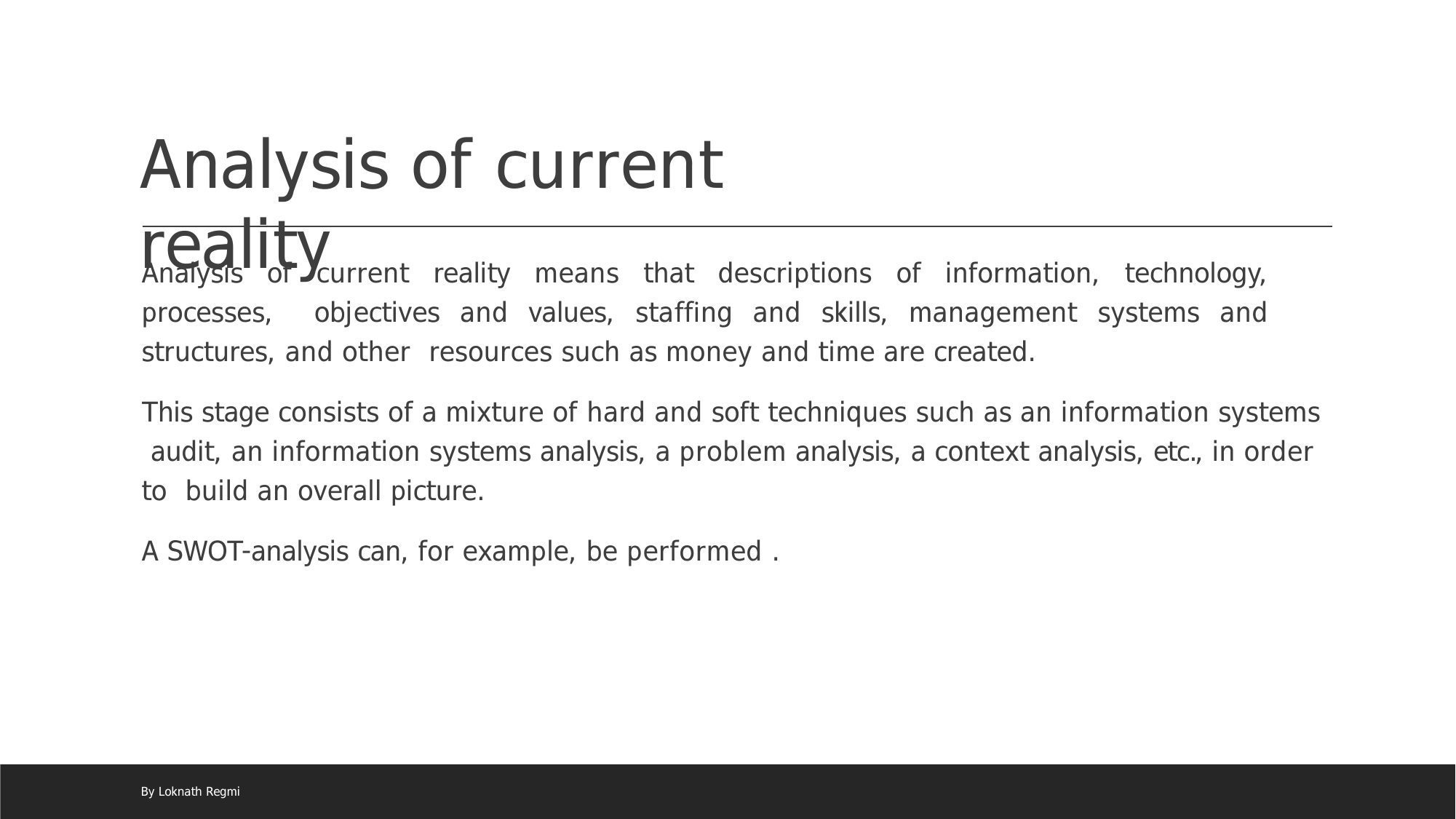

# Analysis of current reality
Analysis of current reality means that descriptions of information, technology, processes,  objectives and values, staﬃng and skills, management systems and structures, and other  resources such as money and time are created.
This stage consists of a mixture of hard and soft techniques such as an information systems  audit, an information systems analysis, a problem analysis, a context analysis, etc., in order to  build an overall picture.
A SWOT-analysis can, for example, be performed .
By Loknath Regmi